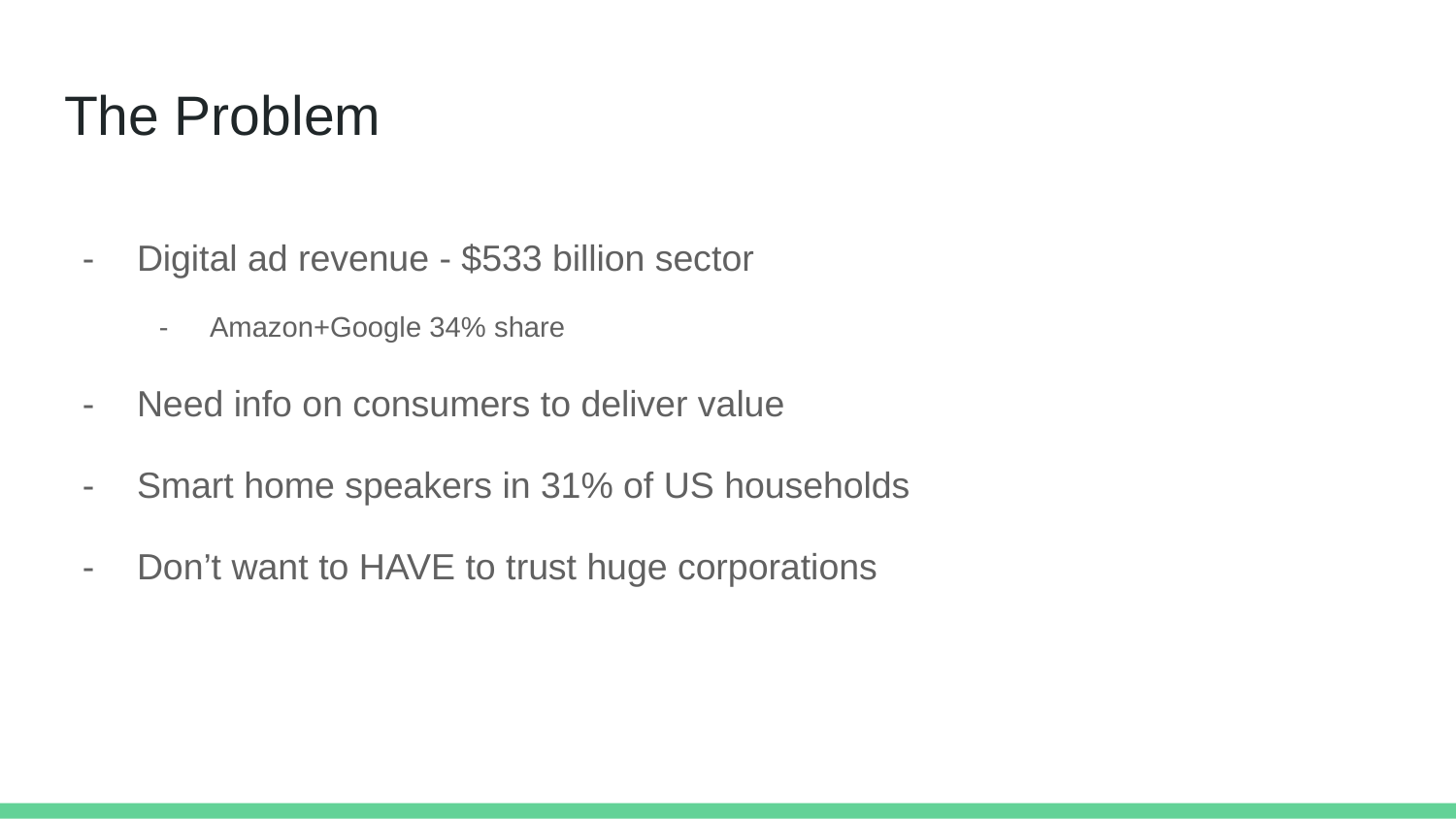

# The Problem
Digital ad revenue - $533 billion sector
Amazon+Google 34% share
Need info on consumers to deliver value
Smart home speakers in 31% of US households
Don’t want to HAVE to trust huge corporations